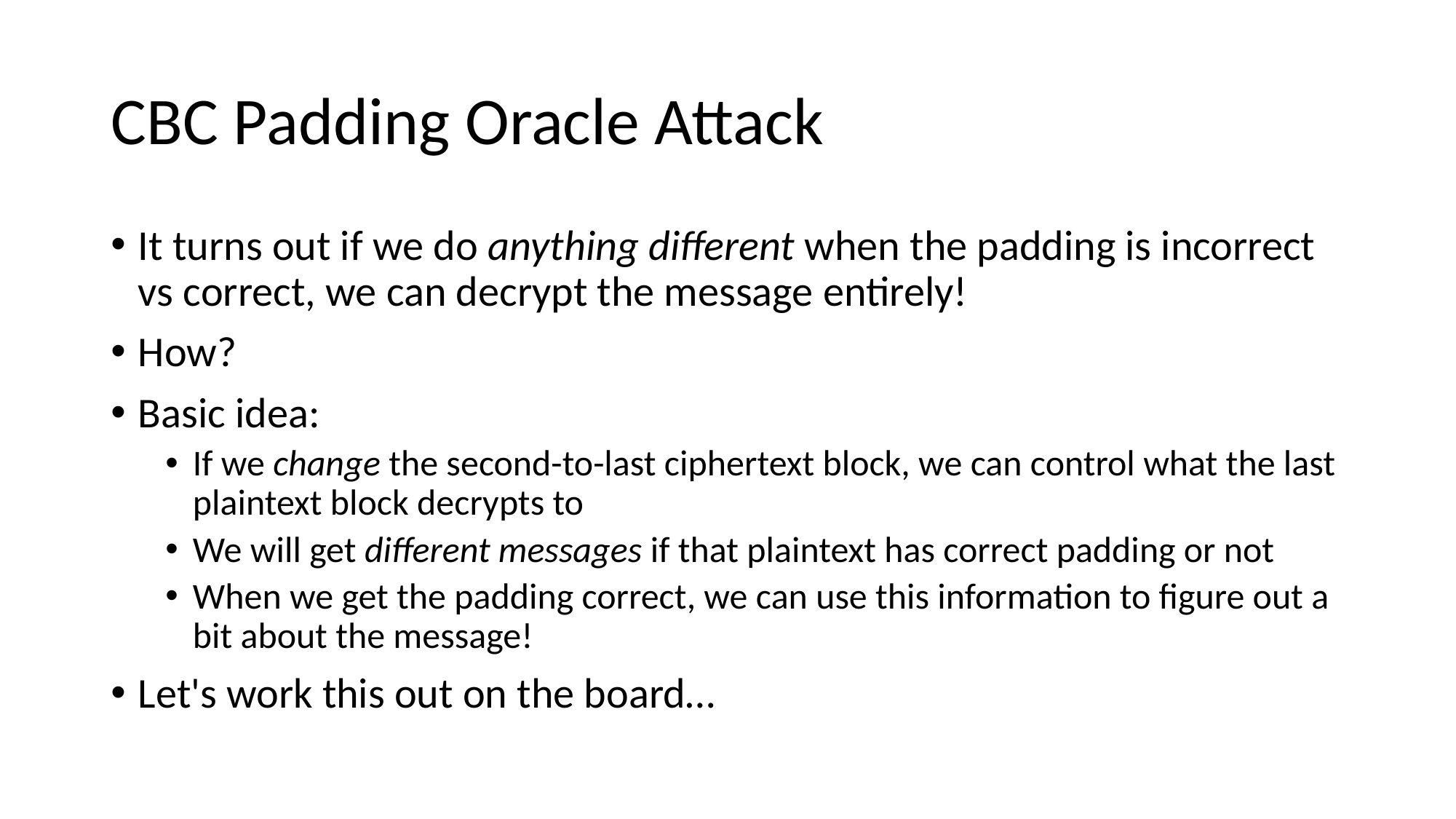

# CBC Padding Oracle Attack
It turns out if we do anything different when the padding is incorrect vs correct, we can decrypt the message entirely!
How?
Basic idea:
If we change the second-to-last ciphertext block, we can control what the last plaintext block decrypts to
We will get different messages if that plaintext has correct padding or not
When we get the padding correct, we can use this information to figure out a bit about the message!
Let's work this out on the board…